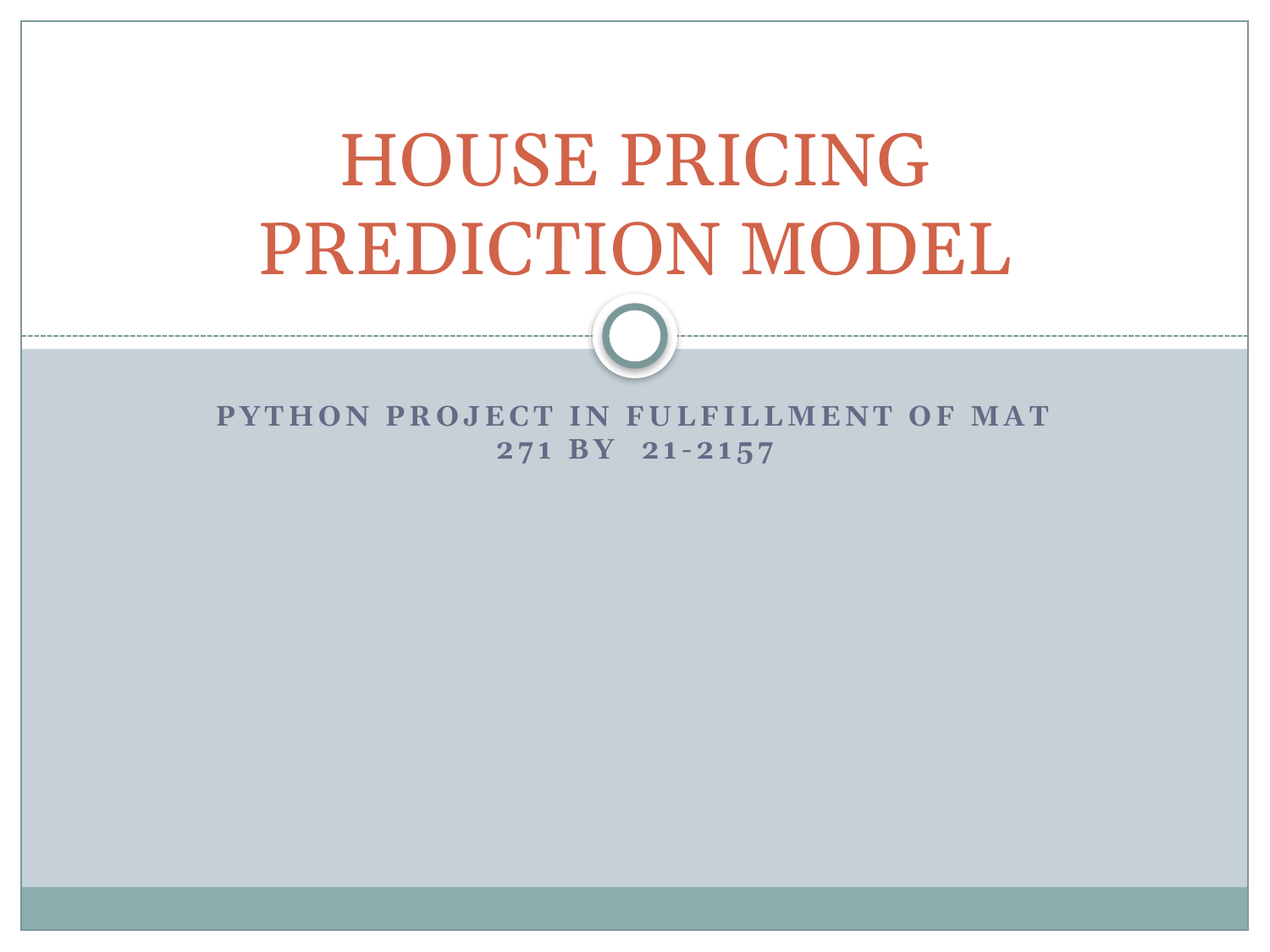

# HOUSE PRICING PREDICTION MODEL
PYTHON PROJECT IN FULFILLMENT OF MAT 271 BY  21-2157